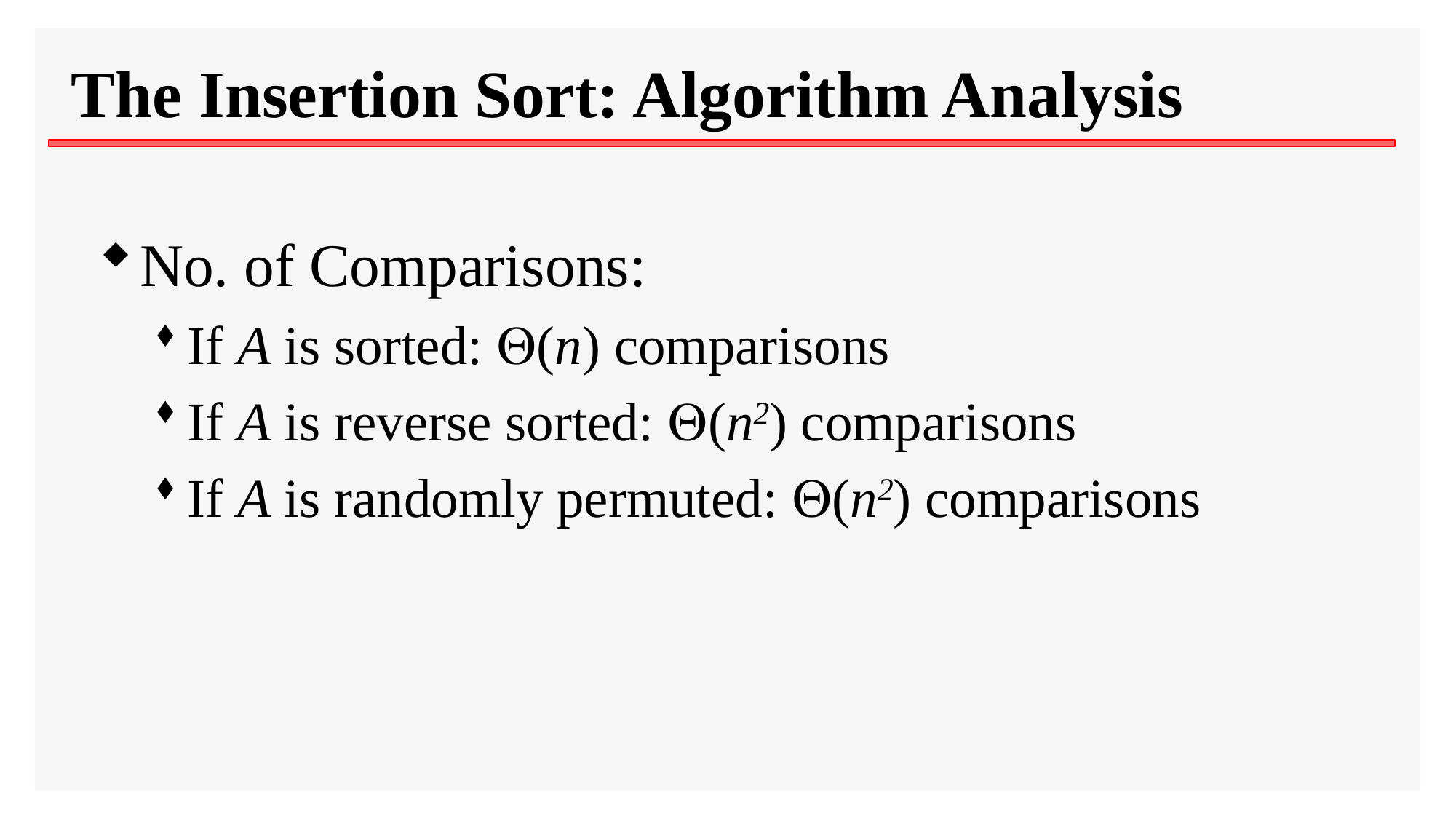

# The Insertion Sort: Algorithm Analysis

No. of Comparisons:
If A is sorted: Θ(n) comparisons
If A is reverse sorted: Θ(n2) comparisons
If A is randomly permuted: Θ(n2) comparisons